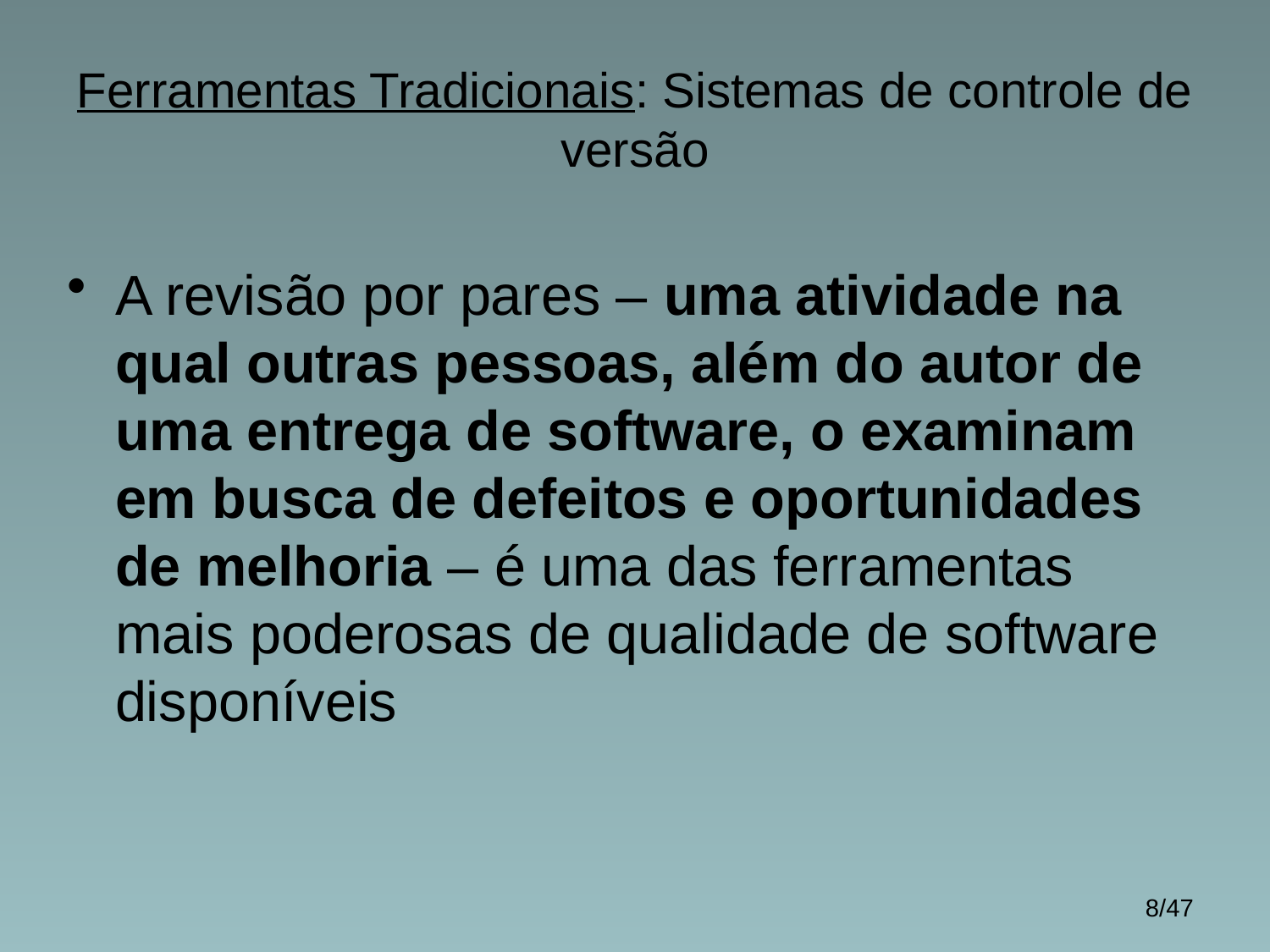

# Ferramentas Tradicionais: Sistemas de controle de versão
A revisão por pares – uma atividade na qual outras pessoas, além do autor de uma entrega de software, o examinam em busca de defeitos e oportunidades de melhoria – é uma das ferramentas mais poderosas de qualidade de software disponíveis
8/47